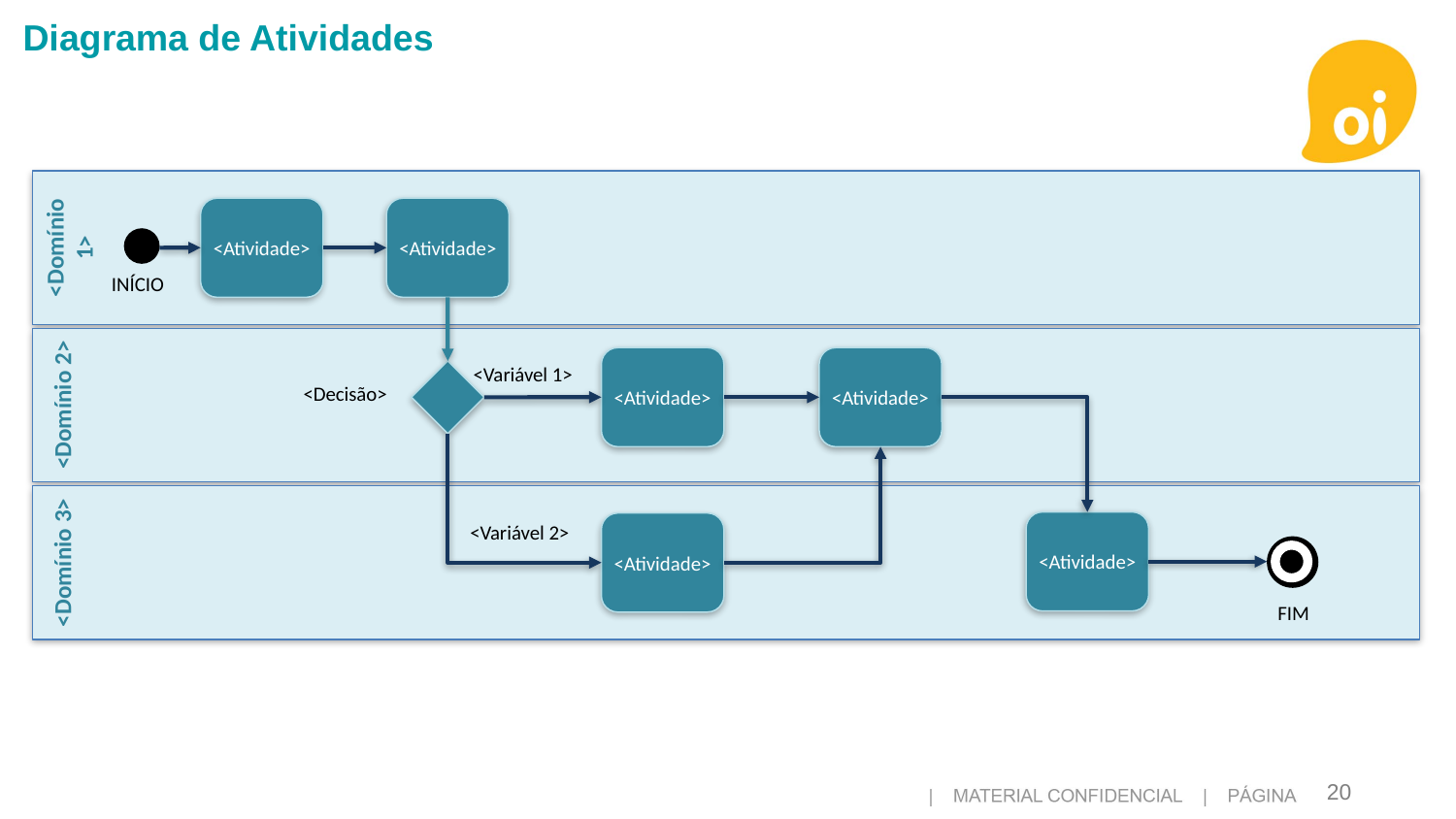

Diagrama de Atividades
<Domínio 1>
<Atividade>
<Atividade>

INÍCIO
<Domínio 2>

<Atividade>
<Atividade>
<Variável 1>

<Decisão>
<Domínio 3>

<Atividade>
<Variável 2>
<Atividade>

FIM
20